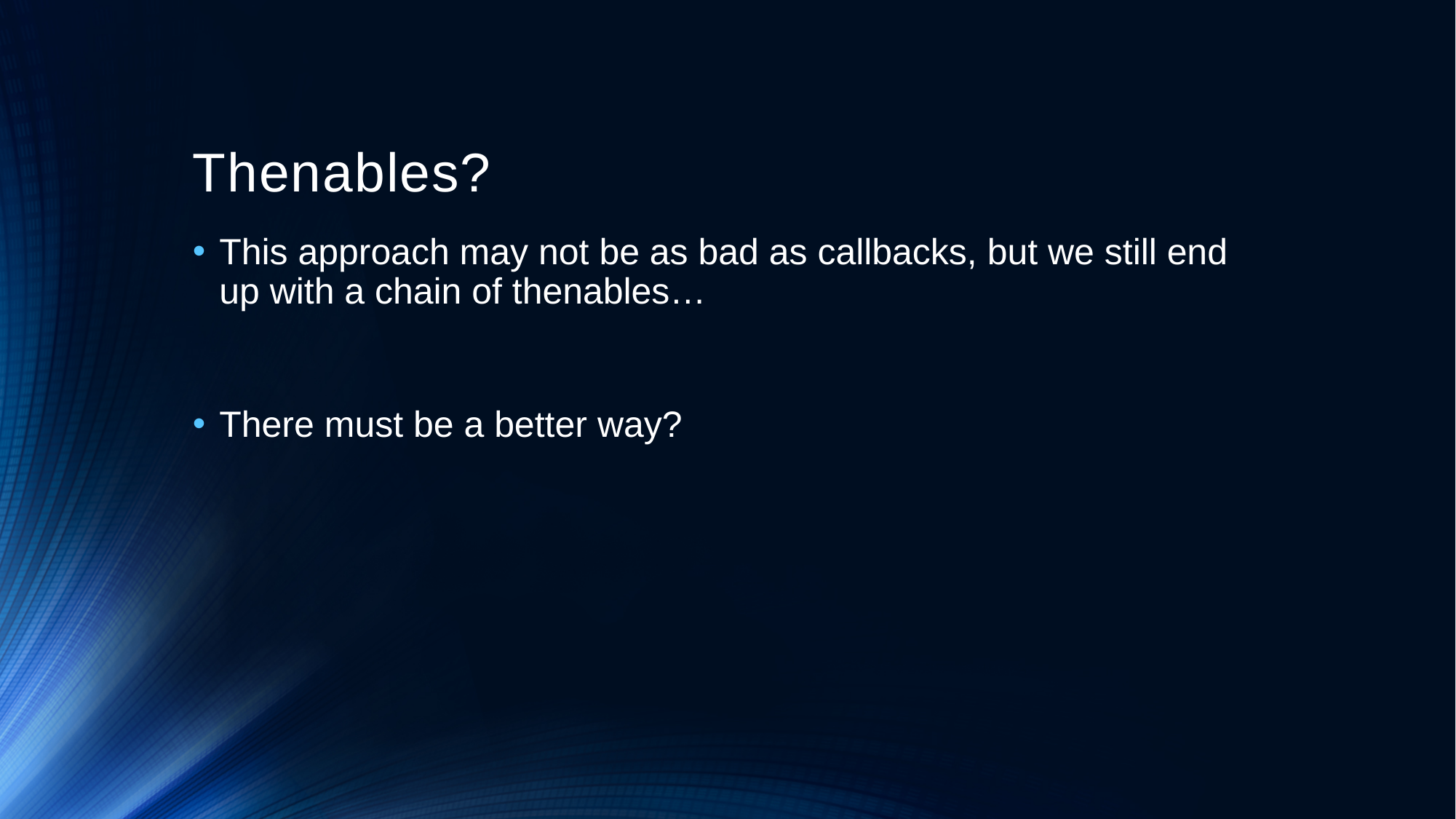

# Thenables?
This approach may not be as bad as callbacks, but we still end up with a chain of thenables…

There must be a better way?